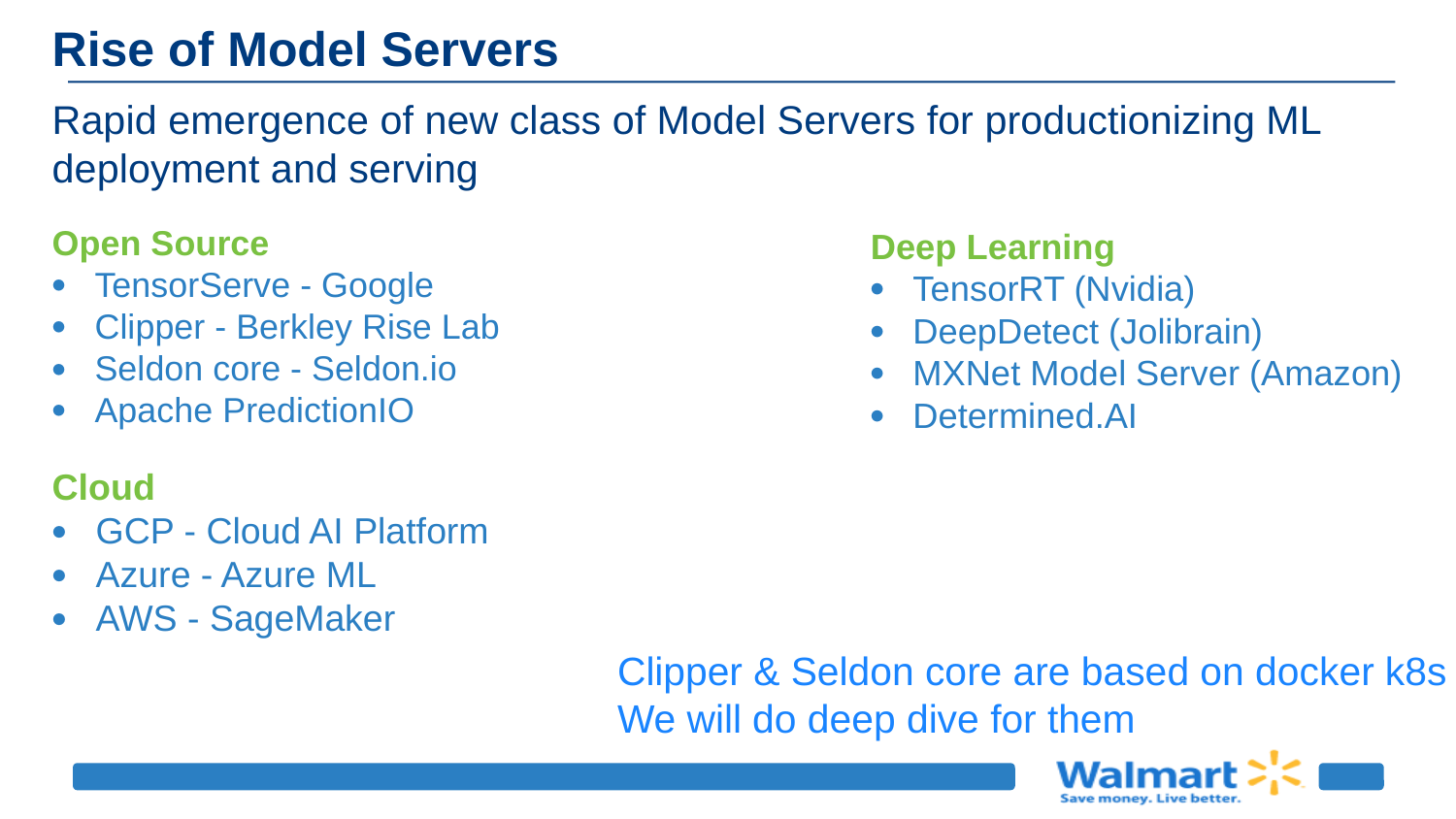

# Rise of Model Servers
Rapid emergence of new class of Model Servers for productionizing ML deployment and serving
Open Source
TensorServe - Google
Clipper - Berkley Rise Lab
Seldon core - Seldon.io
Apache PredictionIO

Deep Learning
TensorRT (Nvidia)
DeepDetect (Jolibrain)
MXNet Model Server (Amazon)
Determined.AI
Cloud
GCP - Cloud AI Platform
Azure - Azure ML
AWS - SageMaker

Clipper & Seldon core are based on docker k8s
We will do deep dive for them